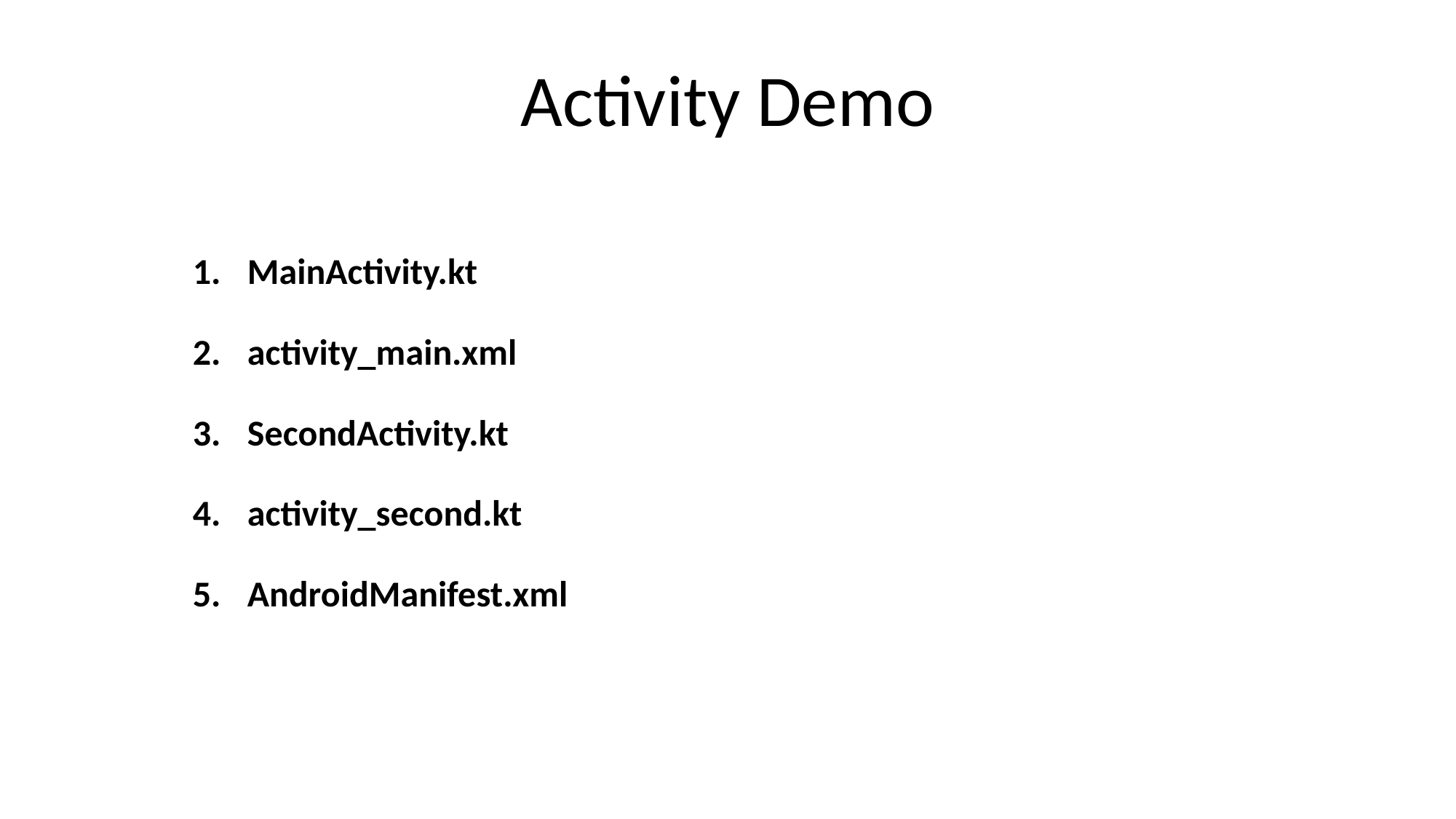

# Activity Demo
MainActivity.kt
activity_main.xml
SecondActivity.kt
activity_second.kt
AndroidManifest.xml